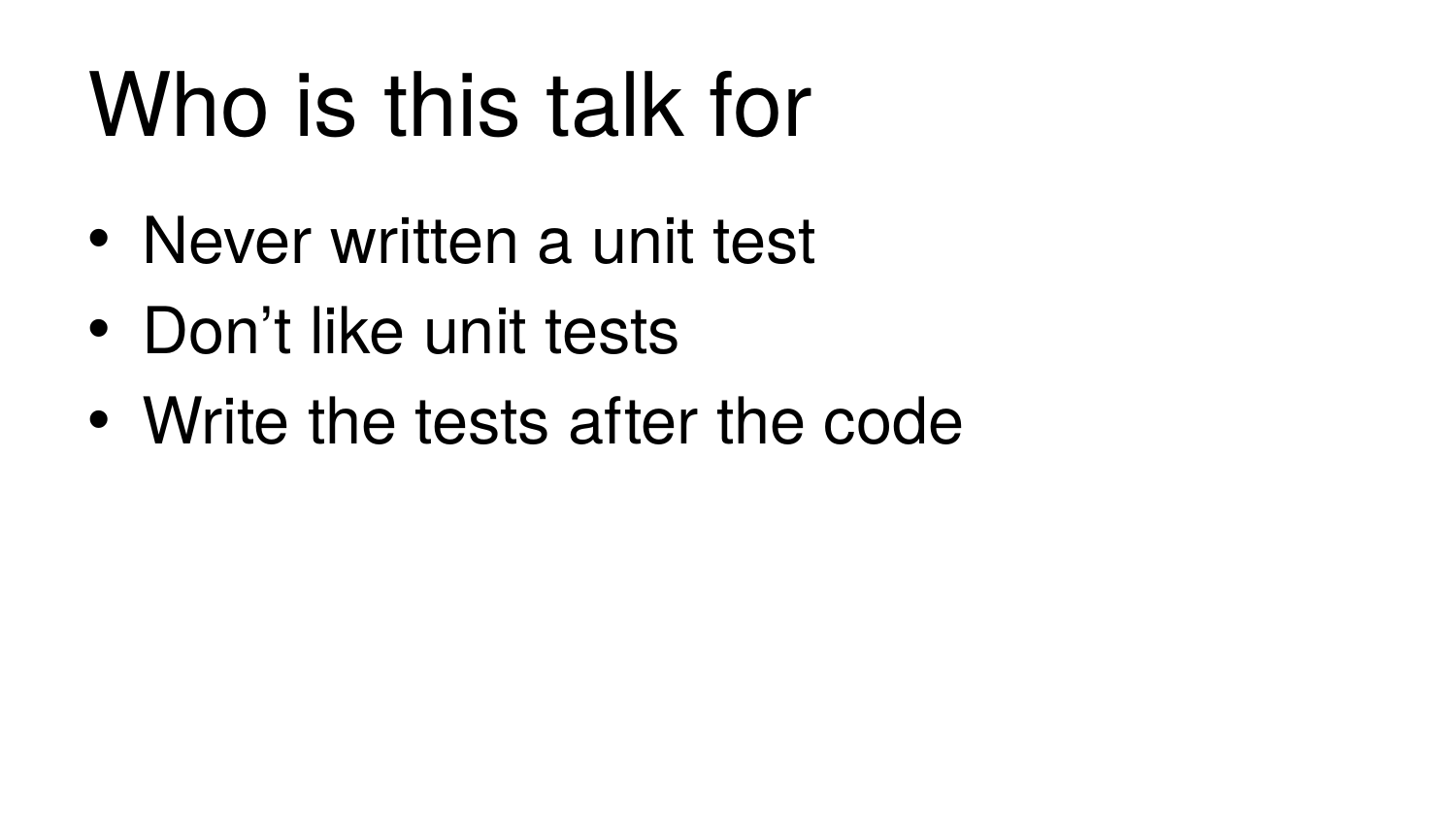

# Who is this talk for
Never written a unit test
Don’t like unit tests
Write the tests after the code